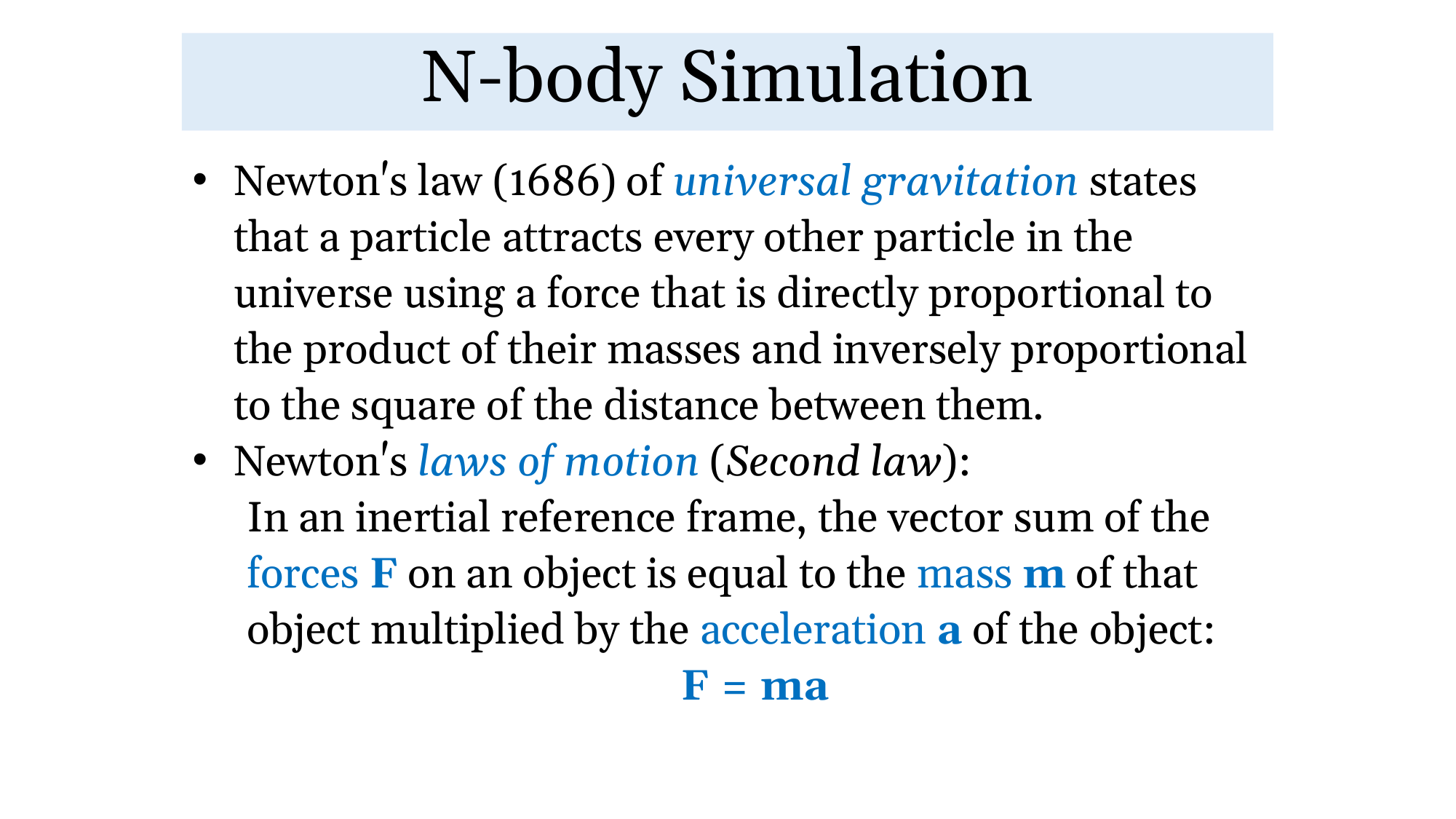

N-body Simulation
Newton's law (1686) of universal gravitation states that a particle attracts every other particle in the universe using a force that is directly proportional to the product of their masses and inversely proportional to the square of the distance between them.
Newton's laws of motion (Second law):
In an inertial reference frame, the vector sum of the forces F on an object is equal to the mass m of that object multiplied by the acceleration a of the object:
F = ma